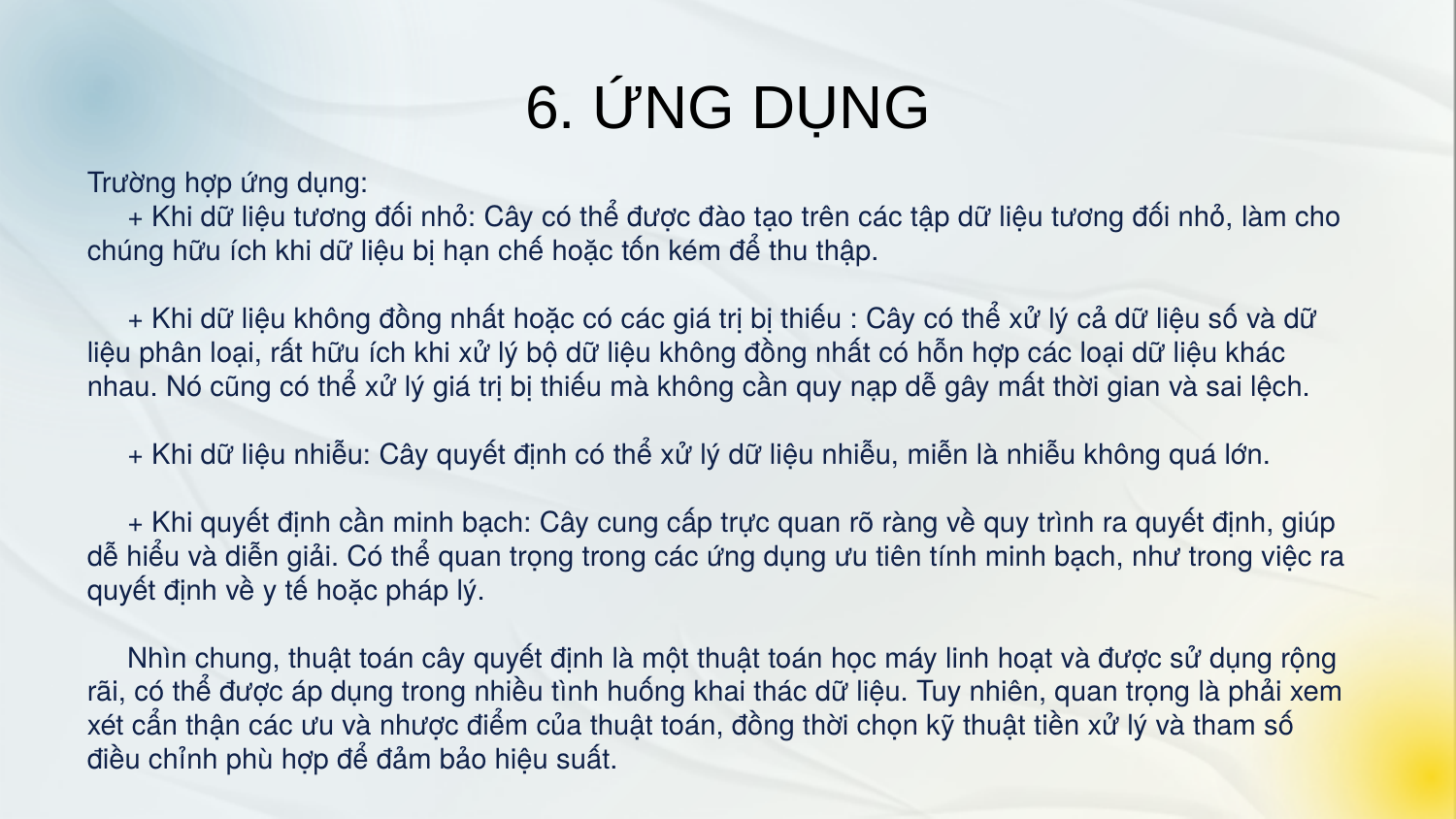

# 6. ỨNG DỤNG
Trường hợp ứng dụng:
     + Khi dữ liệu tương đối nhỏ: Cây có thể được đào tạo trên các tập dữ liệu tương đối nhỏ, làm cho chúng hữu ích khi dữ liệu bị hạn chế hoặc tốn kém để thu thập.

     + Khi dữ liệu không đồng nhất hoặc có các giá trị bị thiếu : Cây có thể xử lý cả dữ liệu số và dữ liệu phân loại, rất hữu ích khi xử lý bộ dữ liệu không đồng nhất có hỗn hợp các loại dữ liệu khác nhau. Nó cũng có thể xử lý giá trị bị thiếu mà không cần quy nạp dễ gây mất thời gian và sai lệch.

     + Khi dữ liệu nhiễu: Cây quyết định có thể xử lý dữ liệu nhiễu, miễn là nhiễu không quá lớn.

     + Khi quyết định cần minh bạch: Cây cung cấp trực quan rõ ràng về quy trình ra quyết định, giúp dễ hiểu và diễn giải. Có thể quan trọng trong các ứng dụng ưu tiên tính minh bạch, như trong việc ra quyết định về y tế hoặc pháp lý.

     Nhìn chung, thuật toán cây quyết định là một thuật toán học máy linh hoạt và được sử dụng rộng rãi, có thể được áp dụng trong nhiều tình huống khai thác dữ liệu. Tuy nhiên, quan trọng là phải xem xét cẩn thận các ưu và nhược điểm của thuật toán, đồng thời chọn kỹ thuật tiền xử lý và tham số điều chỉnh phù hợp để đảm bảo hiệu suất.